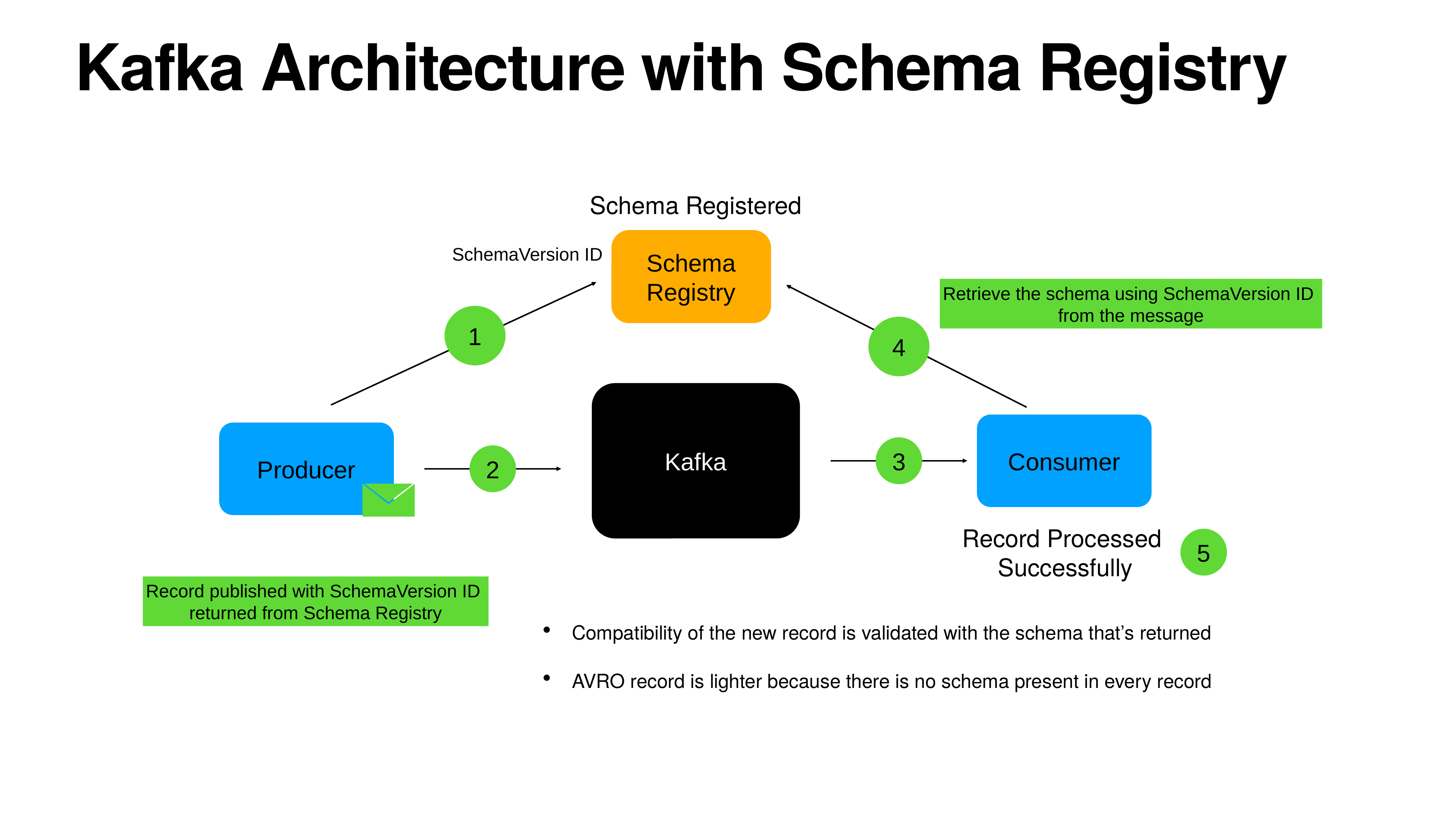

# Kafka Architecture with Schema Registry

Schema Registered
Schema Registry
SchemaVersion ID
Retrieve the schema using SchemaVersion ID
from the message

1

4
Kafka
Consumer
Producer
3

2

Record Processed
Successfully
5
Record published with SchemaVersion ID
returned from Schema Registry
Compatibility of the new record is validated with the schema that’s returned
AVRO record is lighter because there is no schema present in every record